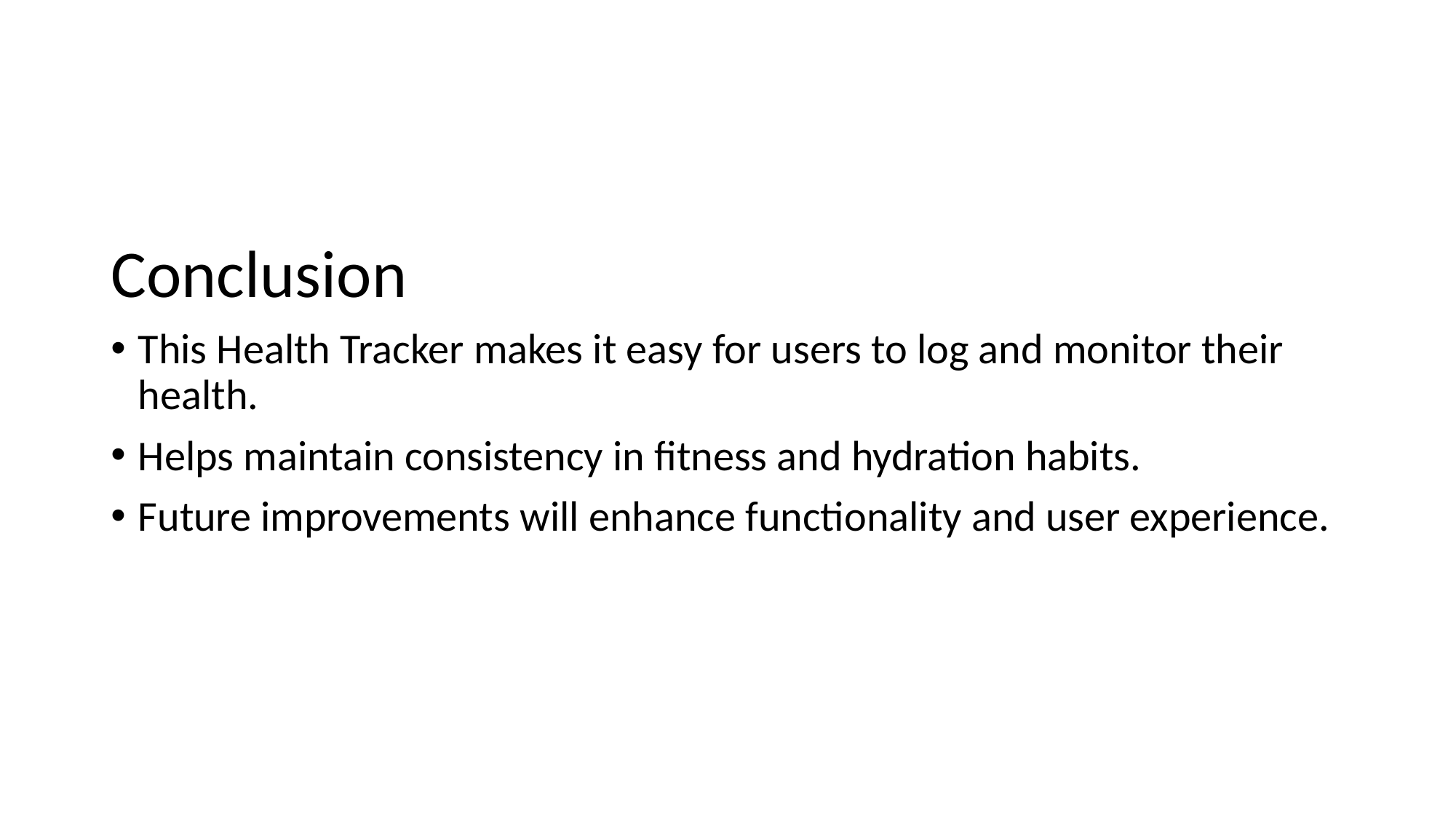

Conclusion
This Health Tracker makes it easy for users to log and monitor their health.
Helps maintain consistency in fitness and hydration habits.
Future improvements will enhance functionality and user experience.